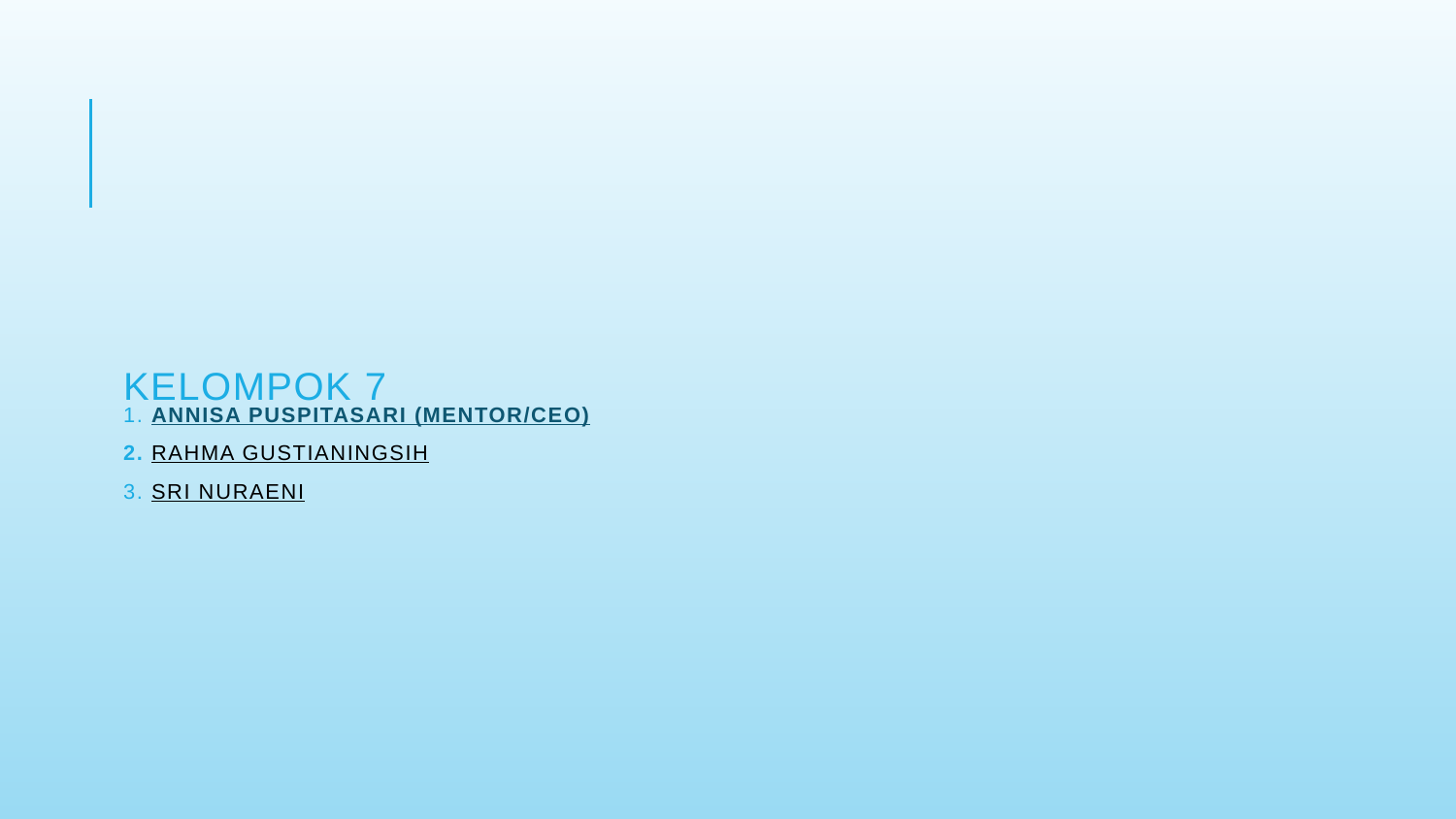

Kelompok 7
1. annisa puspitasari (MENTOR/CEO)
2. rahma gustianingsih
3. sri nuraeni